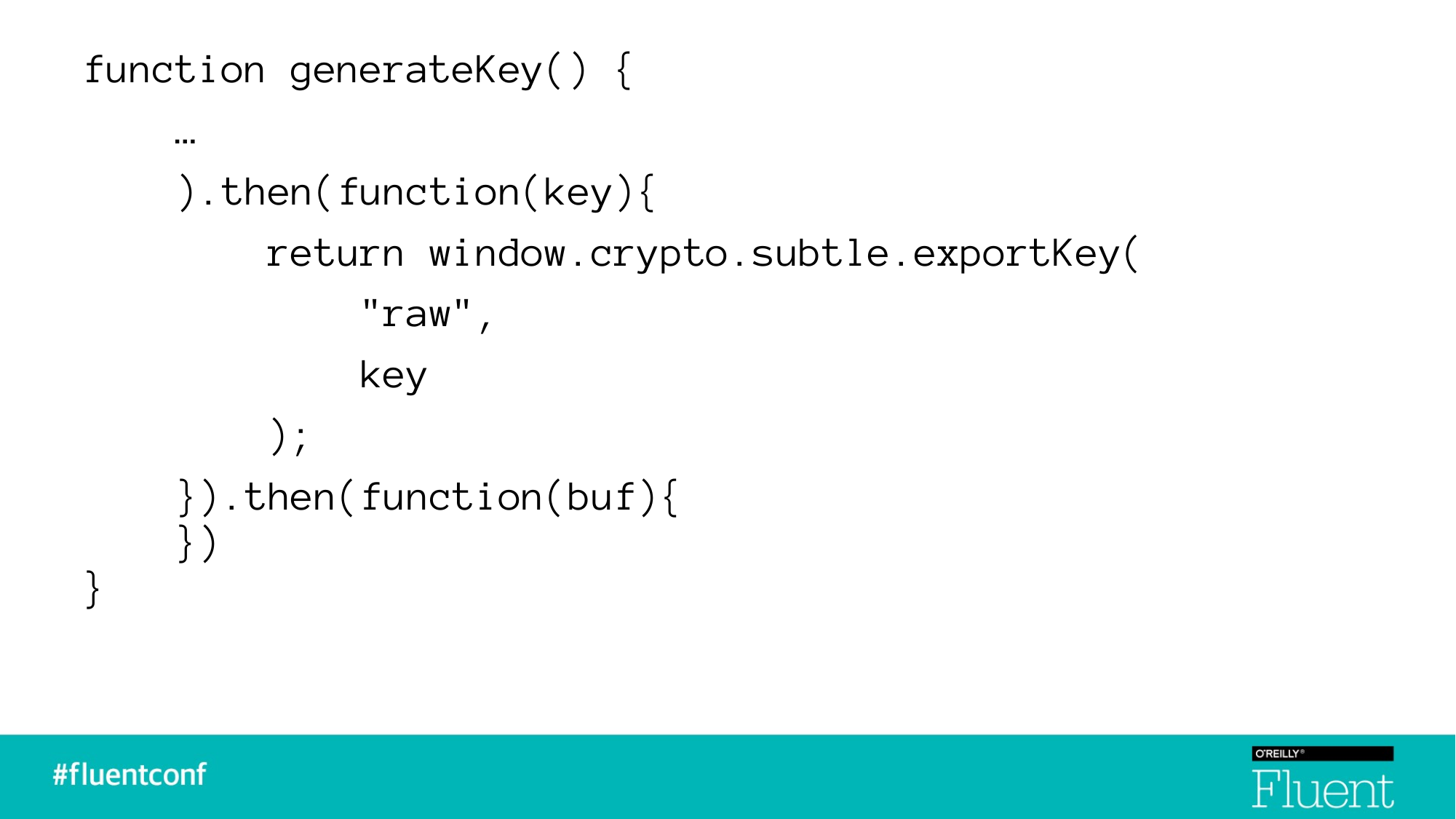

function generateKey() {
    …
    ).then(function(key){
        return window.crypto.subtle.exportKey(
            "raw",
            key
        );
    }).then(function(buf){
    })
}